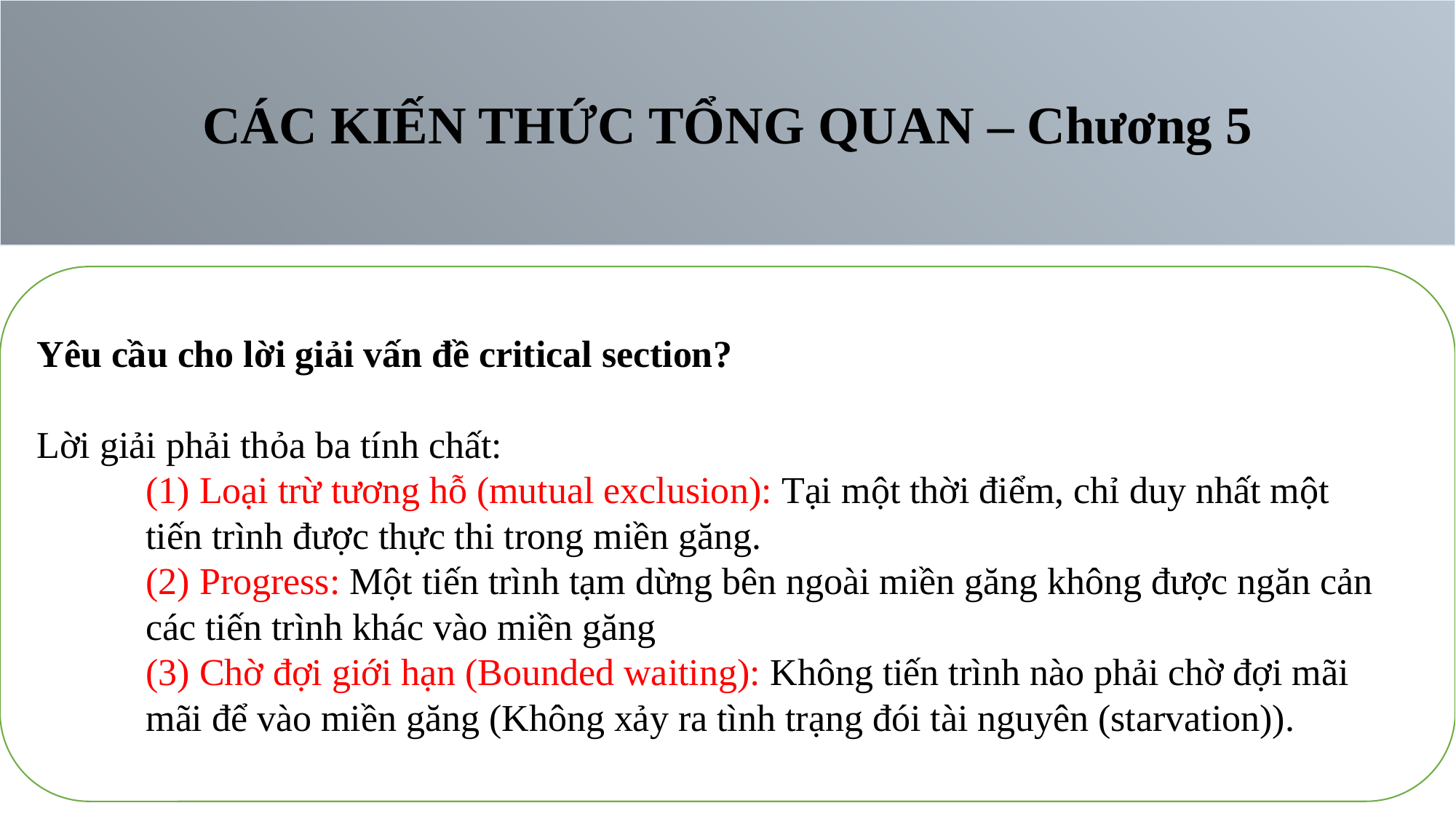

CÁC KIẾN THỨC TỔNG QUAN – Chương 5
Yêu cầu cho lời giải vấn đề critical section?

Lời giải phải thỏa ba tính chất:
	(1) Loại trừ tương hỗ (mutual exclusion): Tại một thời điểm, chỉ duy nhất một
	tiến trình được thực thi trong miền găng.
	(2) Progress: Một tiến trình tạm dừng bên ngoài miền găng không được ngăn cản
	các tiến trình khác vào miền găng
	(3) Chờ đợi giới hạn (Bounded waiting): Không tiến trình nào phải chờ đợi mãi
	mãi để vào miền găng (Không xảy ra tình trạng đói tài nguyên (starvation)).